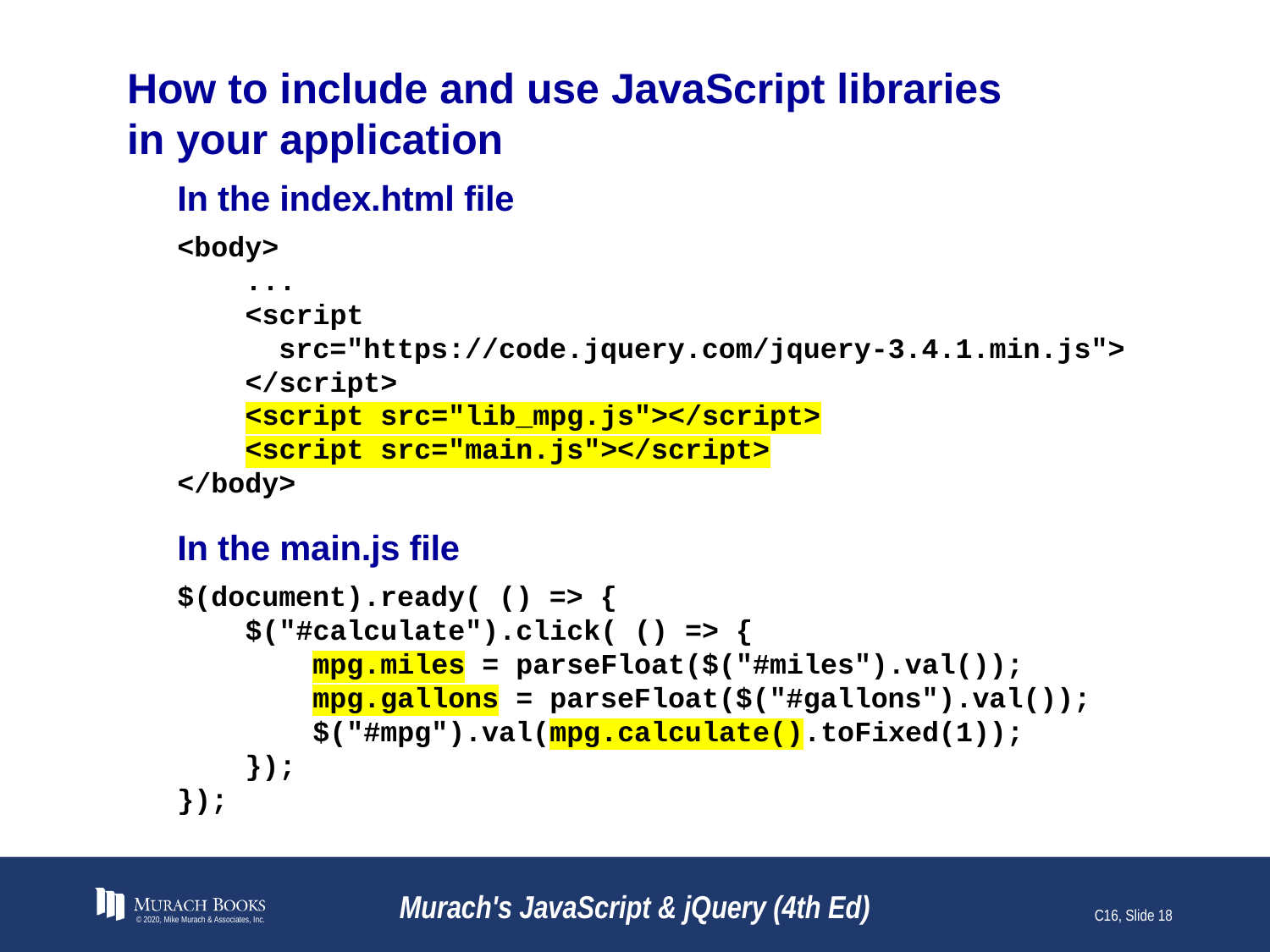

# How to include and use JavaScript libraries in your application
In the index.html file
<body>
    ...
    <script
      src="https://code.jquery.com/jquery-3.4.1.min.js">
    </script>
    <script src="lib_mpg.js"></script>
    <script src="main.js"></script>
</body>
In the main.js file
$(document).ready( () => {
    $("#calculate").click( () => {
        mpg.miles = parseFloat($("#miles").val());
        mpg.gallons = parseFloat($("#gallons").val());
        $("#mpg").val(mpg.calculate().toFixed(1));
    });
});

© 2020, Mike Murach & Associates, Inc.
Murach's JavaScript & jQuery (4th Ed)

C16, Slide 18